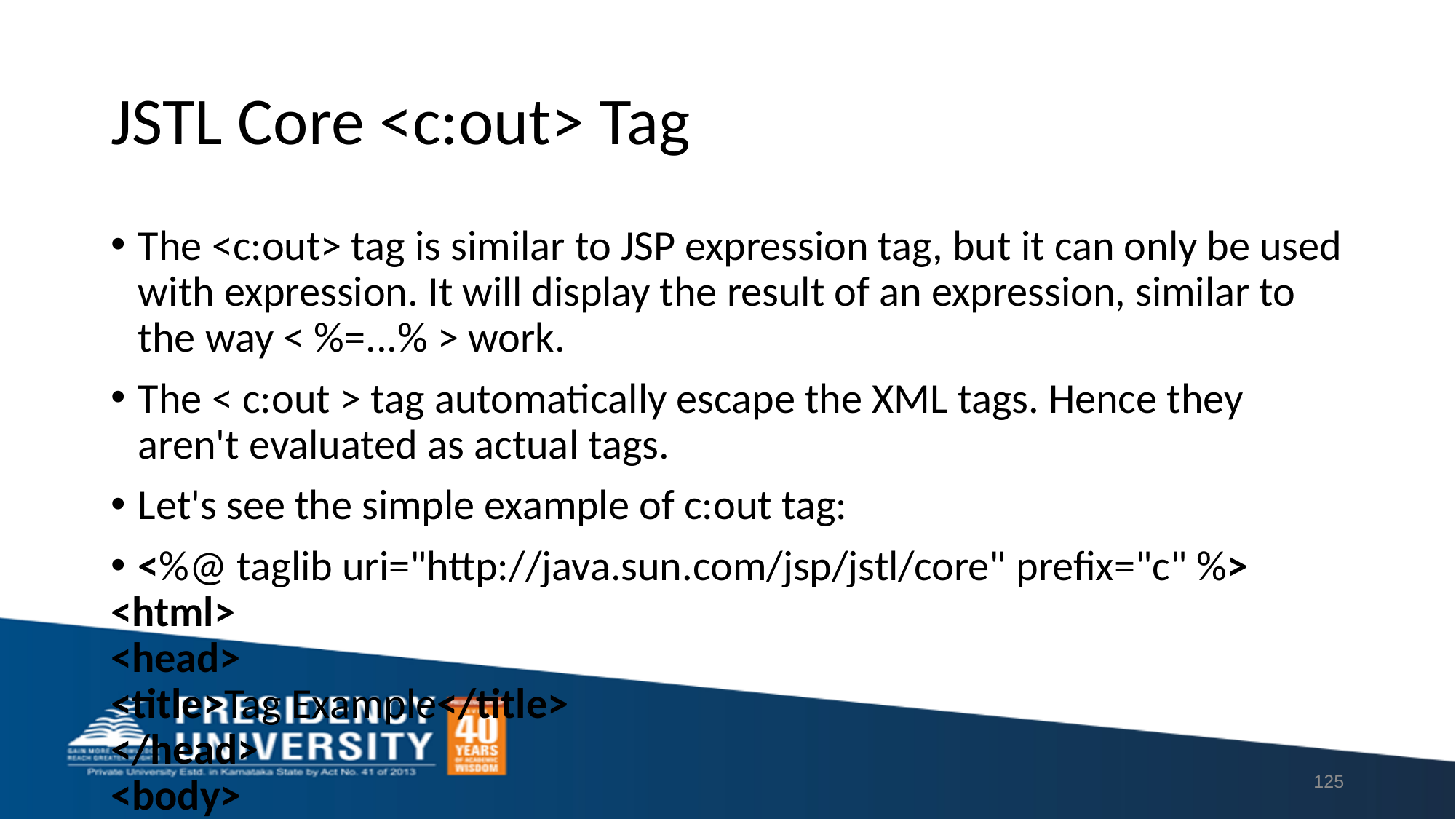

# JSTL Core <c:out> Tag
The <c:out> tag is similar to JSP expression tag, but it can only be used with expression. It will display the result of an expression, similar to the way < %=...% > work.
The < c:out > tag automatically escape the XML tags. Hence they aren't evaluated as actual tags.
Let's see the simple example of c:out tag:
<%@ taglib uri="http://java.sun.com/jsp/jstl/core" prefix="c" %>
<html>
<head>
<title>Tag Example</title>
</head>
<body>
<c:out value="${'Welcome to javaTpoint'}"/>
</body>
</html>

125